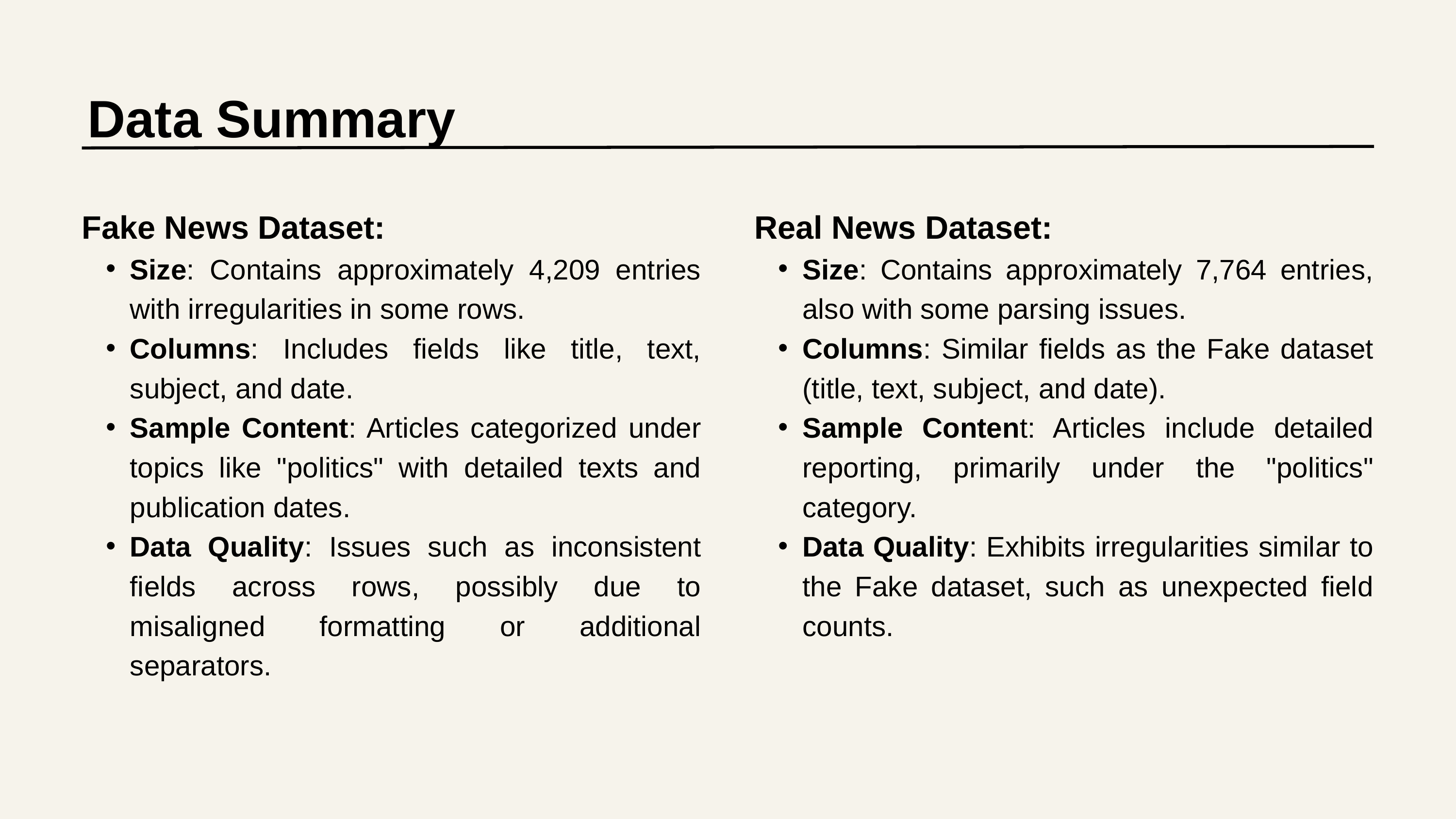

Data Summary

Fake News Dataset:
Size: Contains approximately 4,209 entries with irregularities in some rows.
Columns: Includes fields like title, text, subject, and date.
Sample Content: Articles categorized under topics like "politics" with detailed texts and publication dates.
Data Quality: Issues such as inconsistent fields across rows, possibly due to misaligned formatting or additional separators.
Real News Dataset:
Size: Contains approximately 7,764 entries, also with some parsing issues.
Columns: Similar fields as the Fake dataset (title, text, subject, and date).
Sample Content: Articles include detailed reporting, primarily under the "politics" category.
Data Quality: Exhibits irregularities similar to the Fake dataset, such as unexpected field counts.